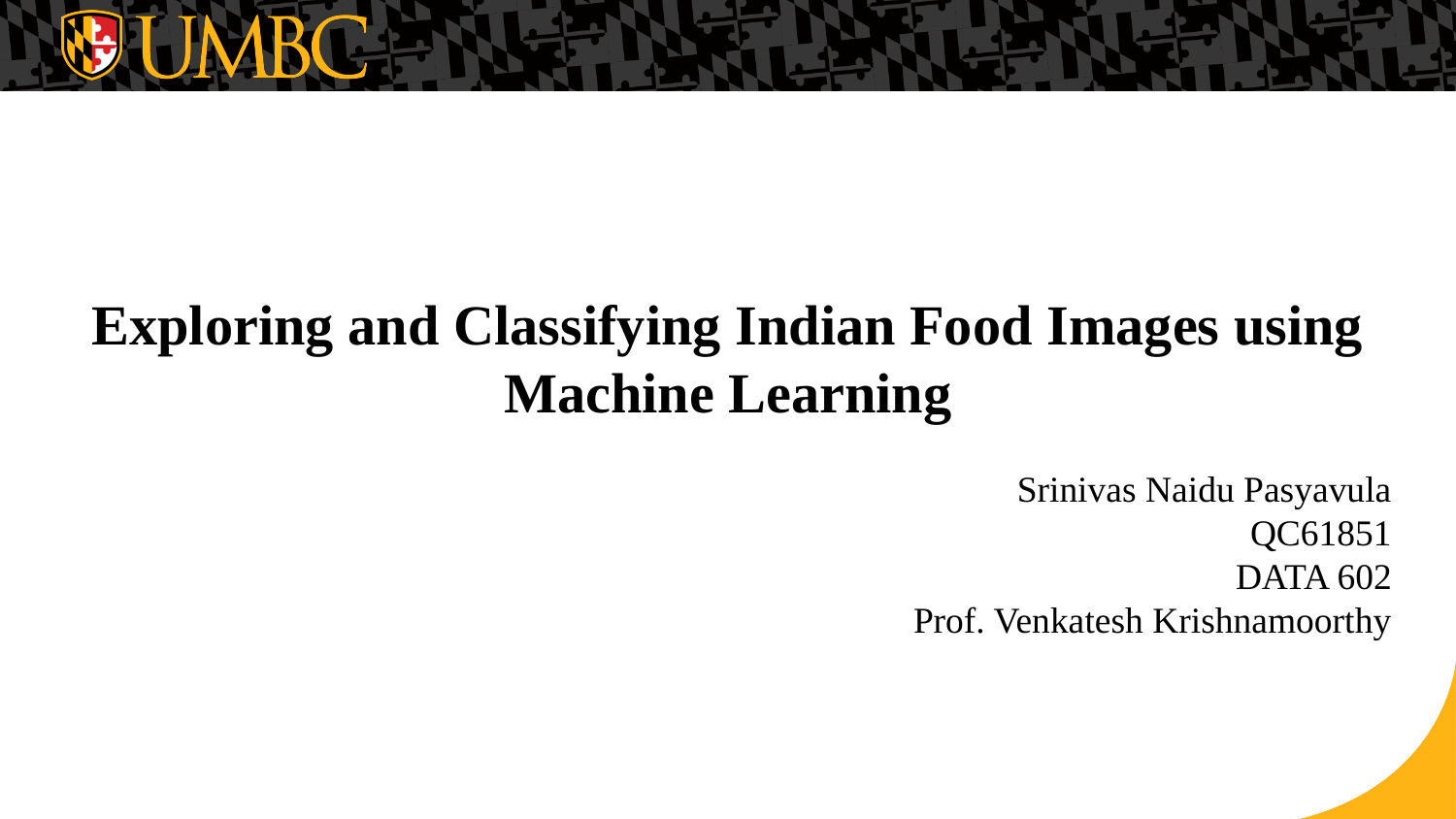

# Exploring and Classifying Indian Food Images using Machine Learning
Srinivas Naidu Pasyavula
QC61851
DATA 602
Prof. Venkatesh Krishnamoorthy